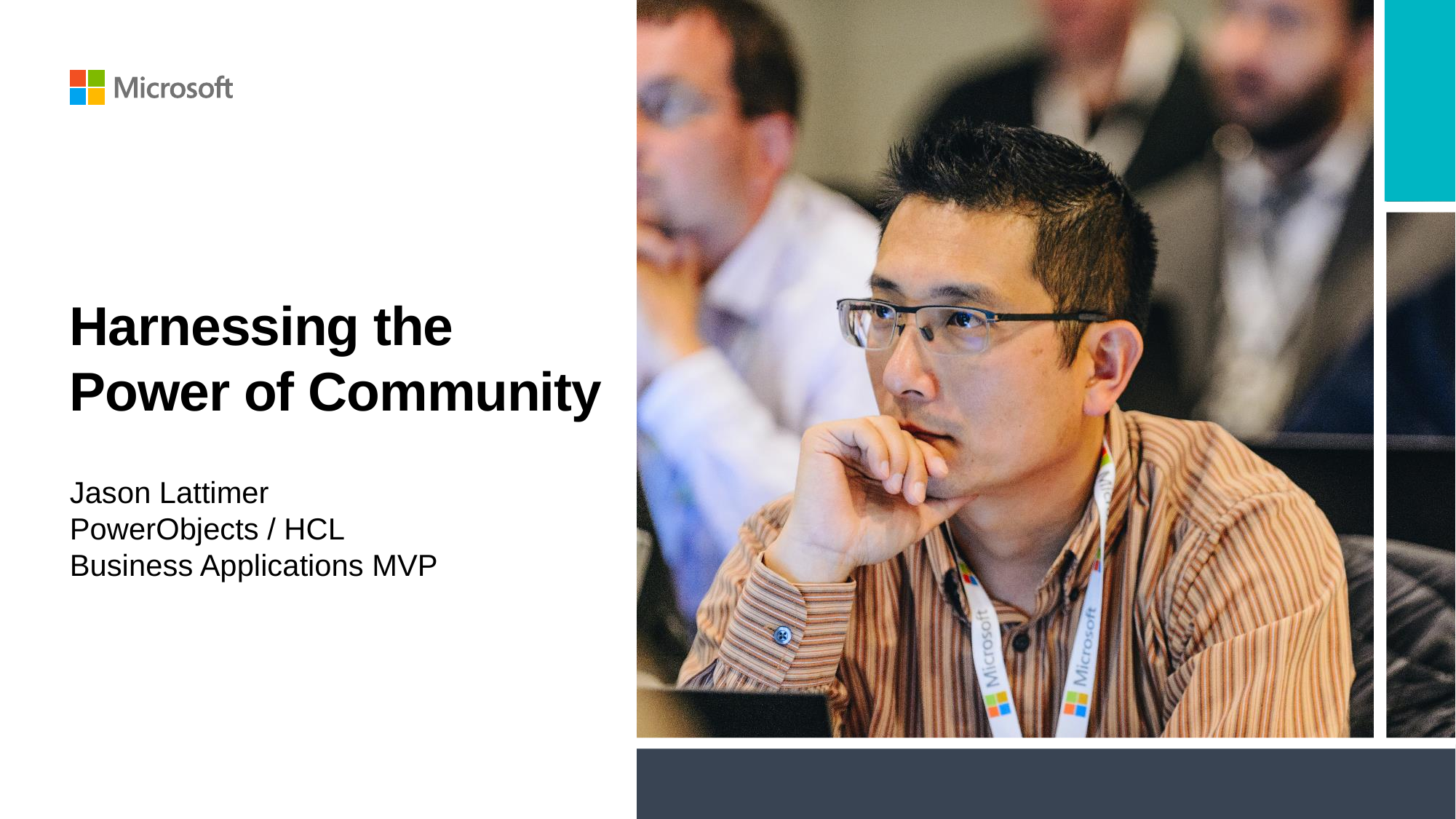

# Harnessing the Power of Community
Jason Lattimer
PowerObjects / HCL
Business Applications MVP